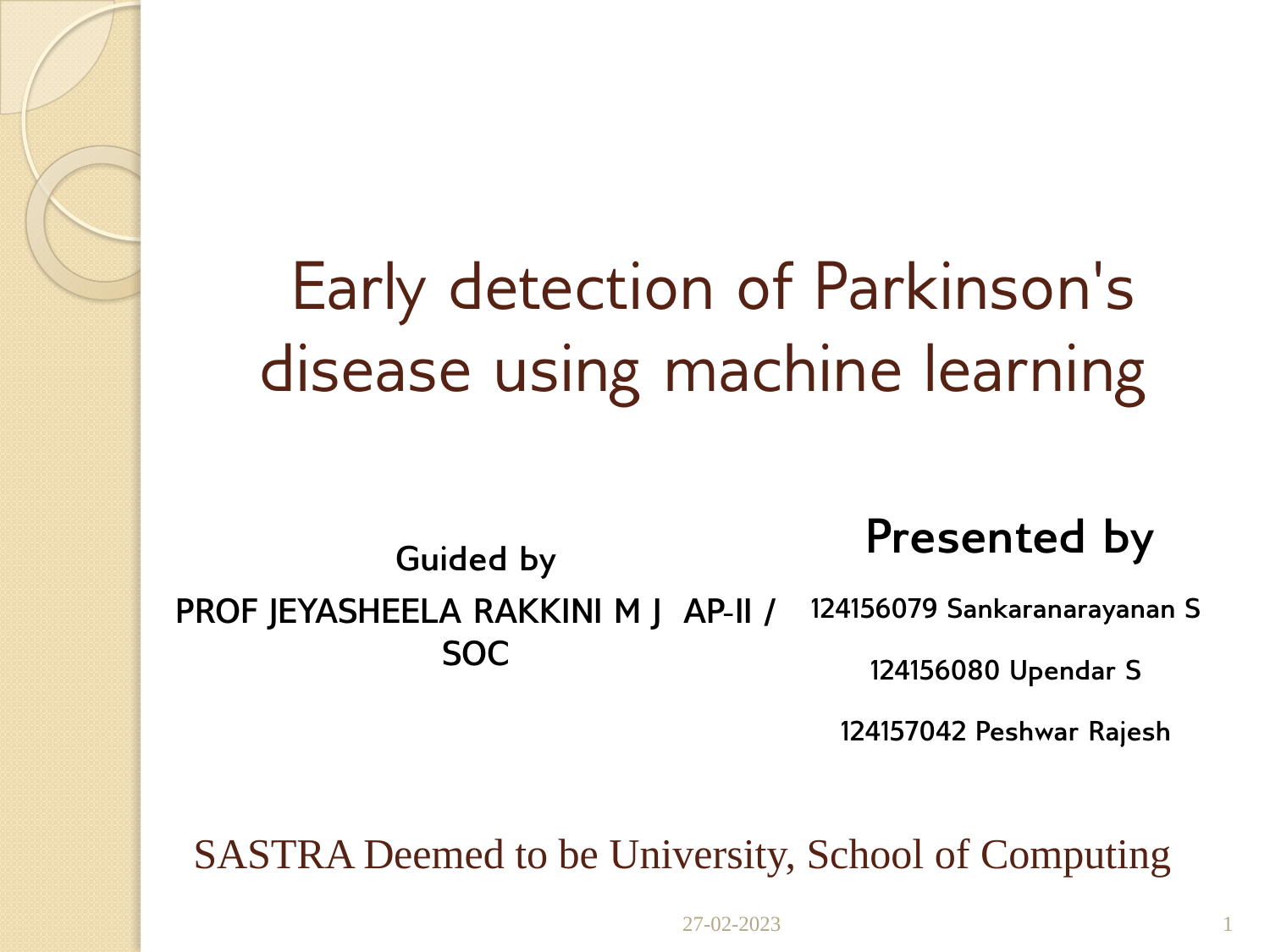

# Early detection of Parkinson's disease using machine learning
Presented by
124156079 Sankaranarayanan S
124156080 Upendar S
124157042 Peshwar Rajesh
Guided by
PROF JEYASHEELA RAKKINI M J	AP-II / SOC
SASTRA Deemed to be University, School of Computing
27-02-2023
1